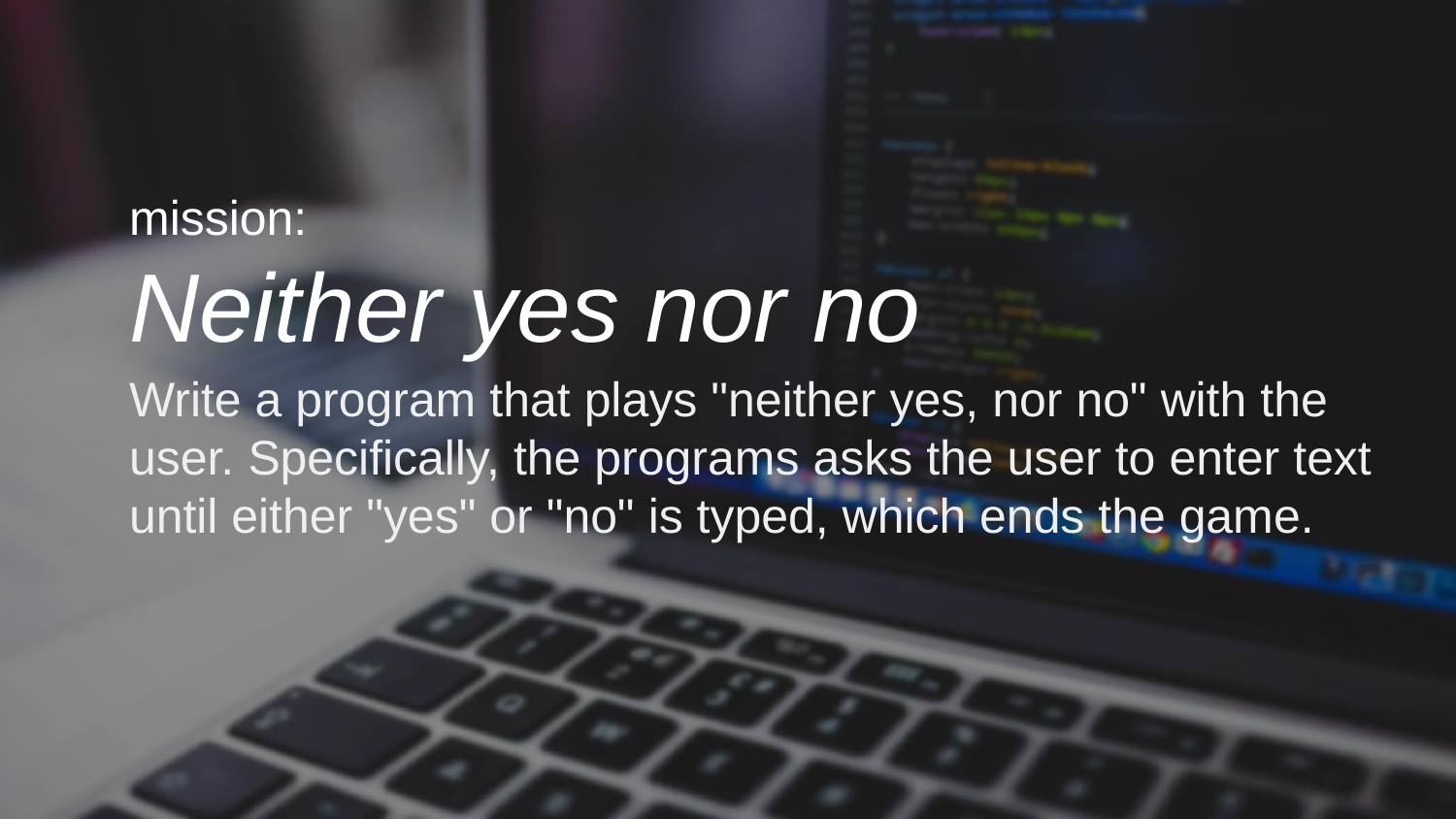

mission:
Neither yes nor no
Write a program that plays "neither yes, nor no" with the user. Specifically, the programs asks the user to enter text until either "yes" or "no" is typed, which ends the game.